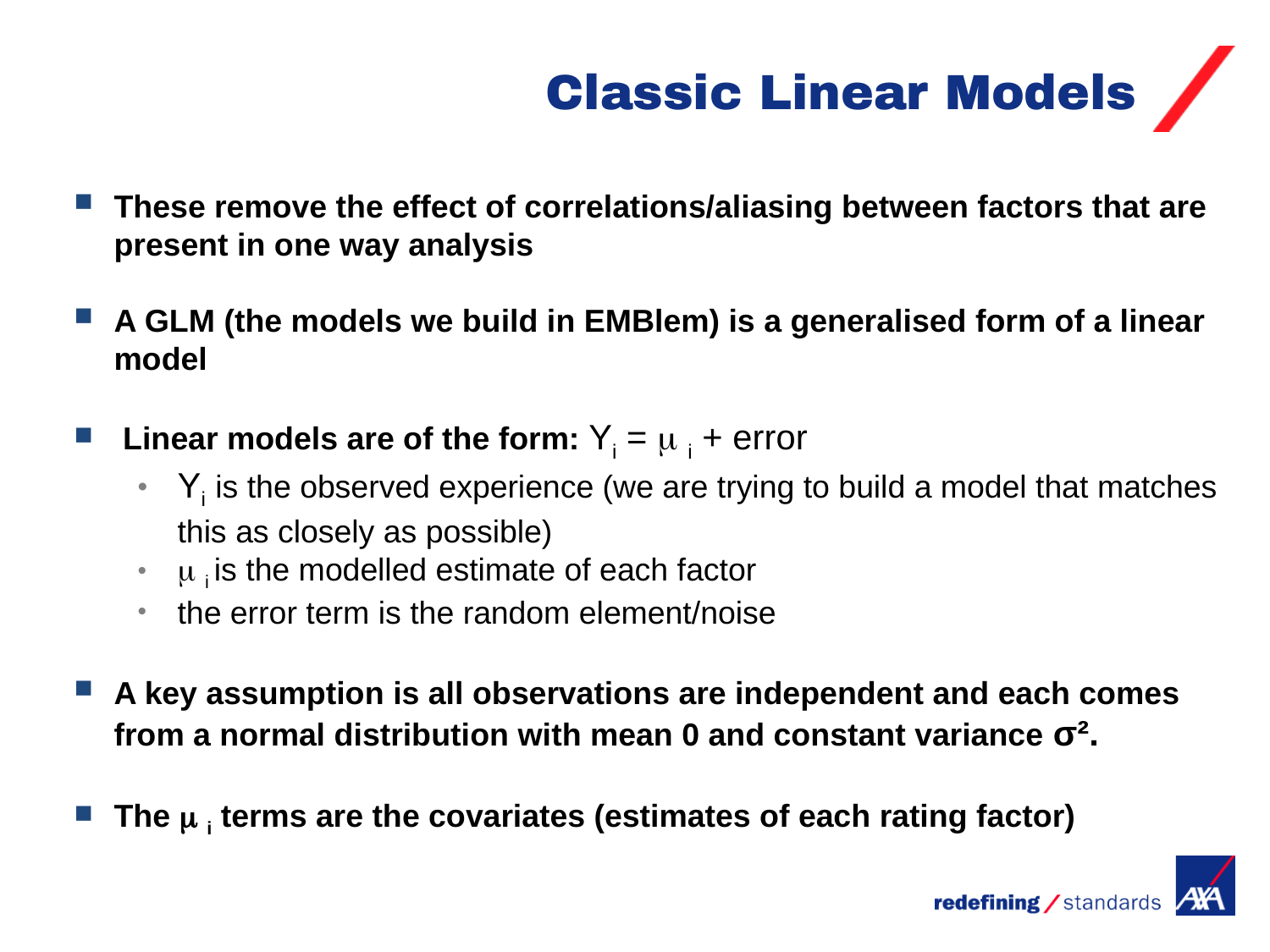

Classic Linear Models
These remove the effect of correlations/aliasing between factors that are present in one way analysis

A GLM (the models we build in EMBlem) is a generalised form of a linear model

 Linear models are of the form: Yi = μ i + error
Yi is the observed experience (we are trying to build a model that matches this as closely as possible)
μ i is the modelled estimate of each factor
the error term is the random element/noise

A key assumption is all observations are independent and each comes from a normal distribution with mean 0 and constant variance σ².

The μ i terms are the covariates (estimates of each rating factor)